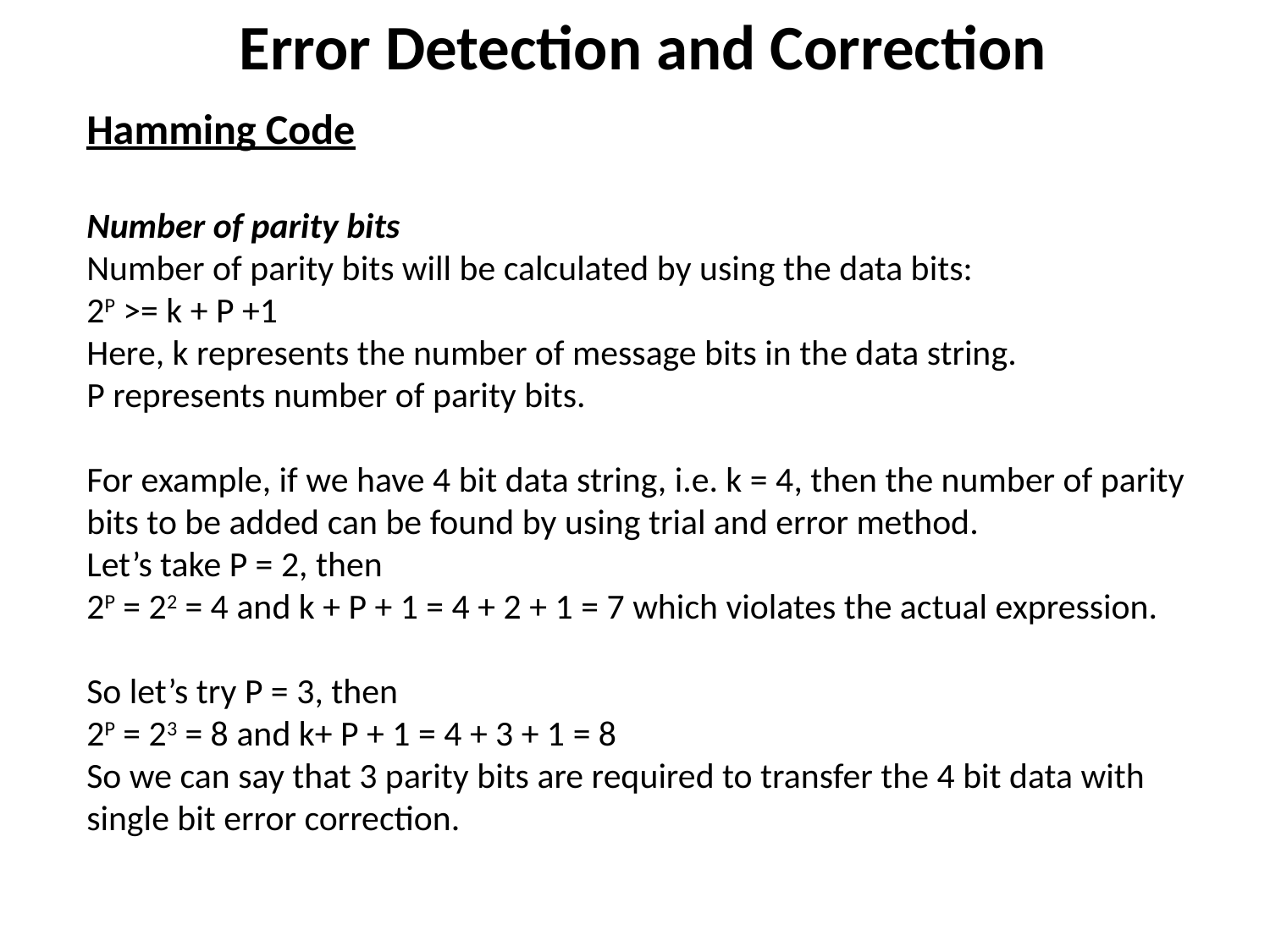

Error Detection and Correction
Hamming Code

Number of parity bits
Number of parity bits will be calculated by using the data bits:
2P >= k + P +1
Here, k represents the number of message bits in the data string.
P represents number of parity bits.

For example, if we have 4 bit data string, i.e. k = 4, then the number of parity bits to be added can be found by using trial and error method.
Let’s take P = 2, then
2P = 22 = 4 and k + P + 1 = 4 + 2 + 1 = 7 which violates the actual expression.

So let’s try P = 3, then
2P = 23 = 8 and k+ P + 1 = 4 + 3 + 1 = 8
So we can say that 3 parity bits are required to transfer the 4 bit data with single bit error correction.